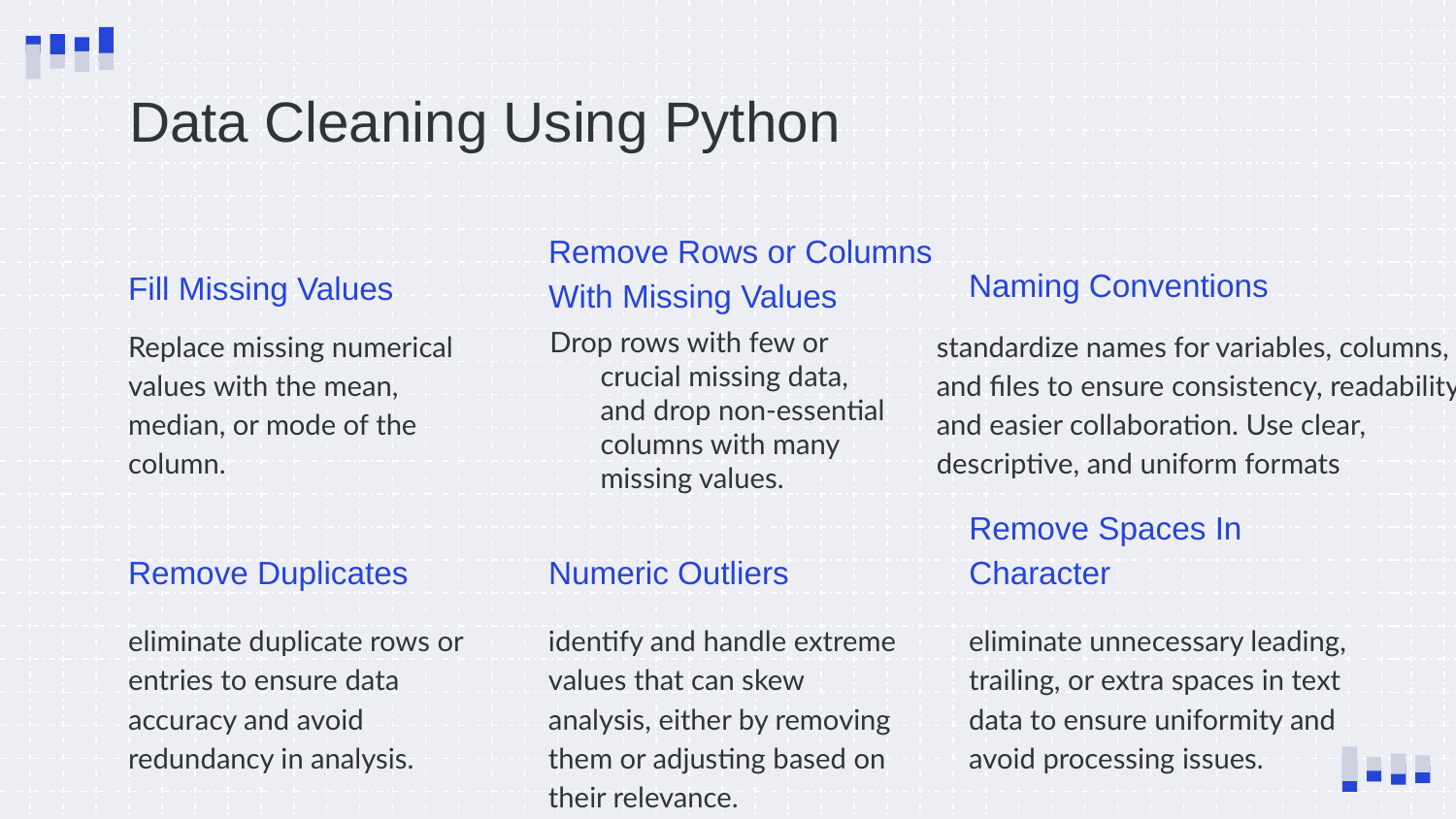

# Data Cleaning Using Python
Fill Missing Values
Naming Conventions

Remove Rows or Columns With Missing Values

Replace missing numerical values with the mean, median, or mode of the column.
Drop rows with few or crucial missing data, and drop non-essential columns with many missing values.
standardize names for variables, columns, and files to ensure consistency, readability, and easier collaboration. Use clear, descriptive, and uniform formats
Remove Duplicates
Numeric Outliers
Remove Spaces In Character
eliminate duplicate rows or entries to ensure data accuracy and avoid redundancy in analysis.
identify and handle extreme values that can skew analysis, either by removing them or adjusting based on their relevance.
eliminate unnecessary leading, trailing, or extra spaces in text data to ensure uniformity and avoid processing issues.